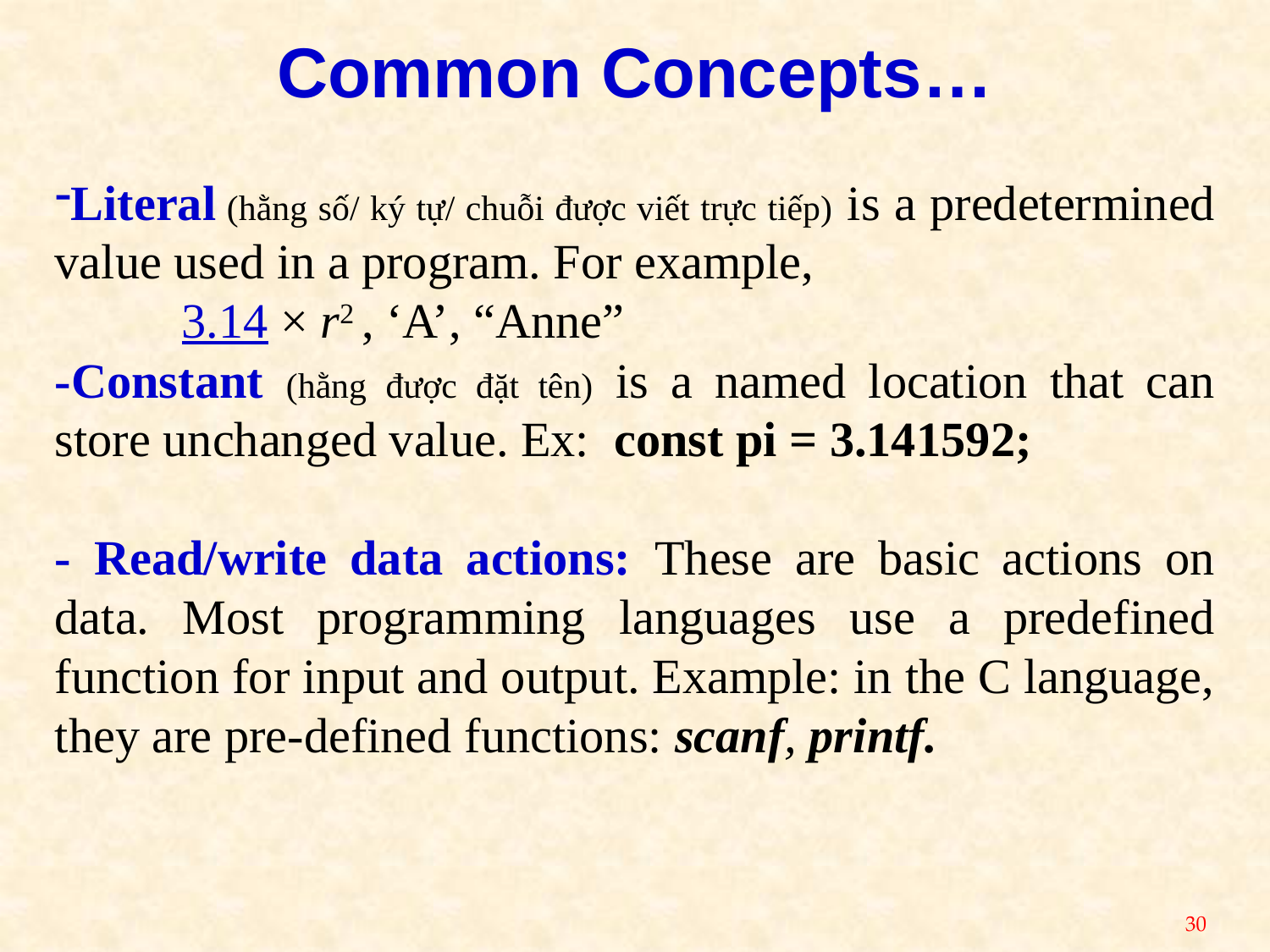

Common Concepts…
Literal (hằng số/ ký tự/ chuỗi được viết trực tiếp) is a predetermined value used in a program. For example,
	3.14 × r2 , ‘A’, “Anne”
-Constant (hằng được đặt tên) is a named location that can store unchanged value. Ex:  const pi = 3.141592;

- Read/write data actions: These are basic actions on data. Most programming languages use a predefined function for input and output. Example: in the C language, they are pre-defined functions: scanf, printf.

30